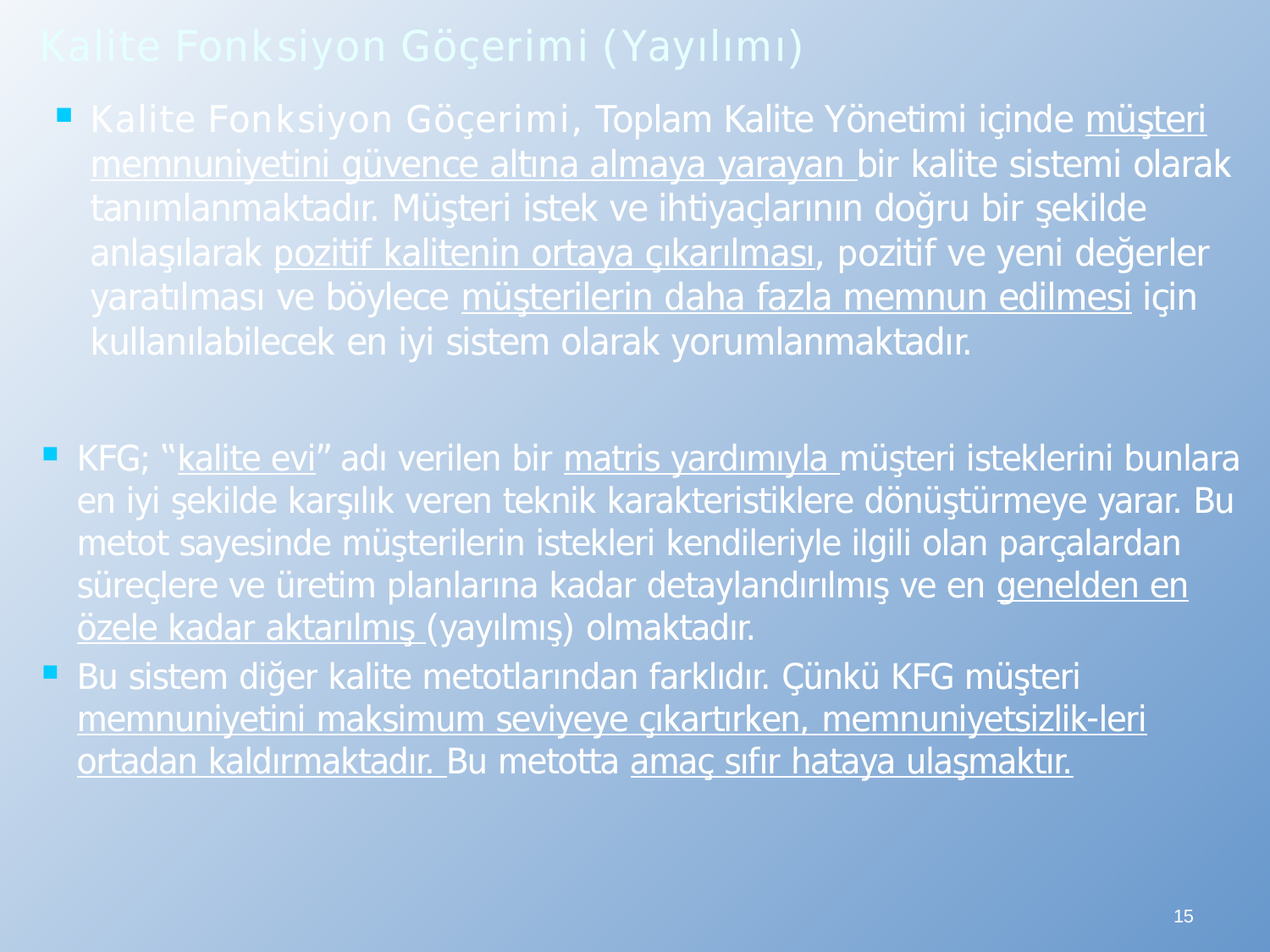

# Kalite Fonksiyon Göçerimi (Yayılımı)
Kalite Fonksiyon Göçerimi, Toplam Kalite Yönetimi içinde müşteri memnuniyetini güvence altına almaya yarayan bir kalite sistemi olarak tanımlanmaktadır. Müşteri istek ve ihtiyaçlarının doğru bir şekilde anlaşılarak pozitif kalitenin ortaya çıkarılması, pozitif ve yeni değerler yaratılması ve böylece müşterilerin daha fazla memnun edilmesi için kullanılabilecek en iyi sistem olarak yorumlanmaktadır.
KFG; “kalite evi” adı verilen bir matris yardımıyla müşteri isteklerini bunlara en iyi şekilde karşılık veren teknik karakteristiklere dönüştürmeye yarar. Bu metot sayesinde müşterilerin istekleri kendileriyle ilgili olan parçalardan süreçlere ve üretim planlarına kadar detaylandırılmış ve en genelden en özele kadar aktarılmış (yayılmış) olmaktadır.
Bu sistem diğer kalite metotlarından farklıdır. Çünkü KFG müşteri memnuniyetini maksimum seviyeye çıkartırken, memnuniyetsizlik-leri ortadan kaldırmaktadır. Bu metotta amaç sıfır hataya ulaşmaktır.
15